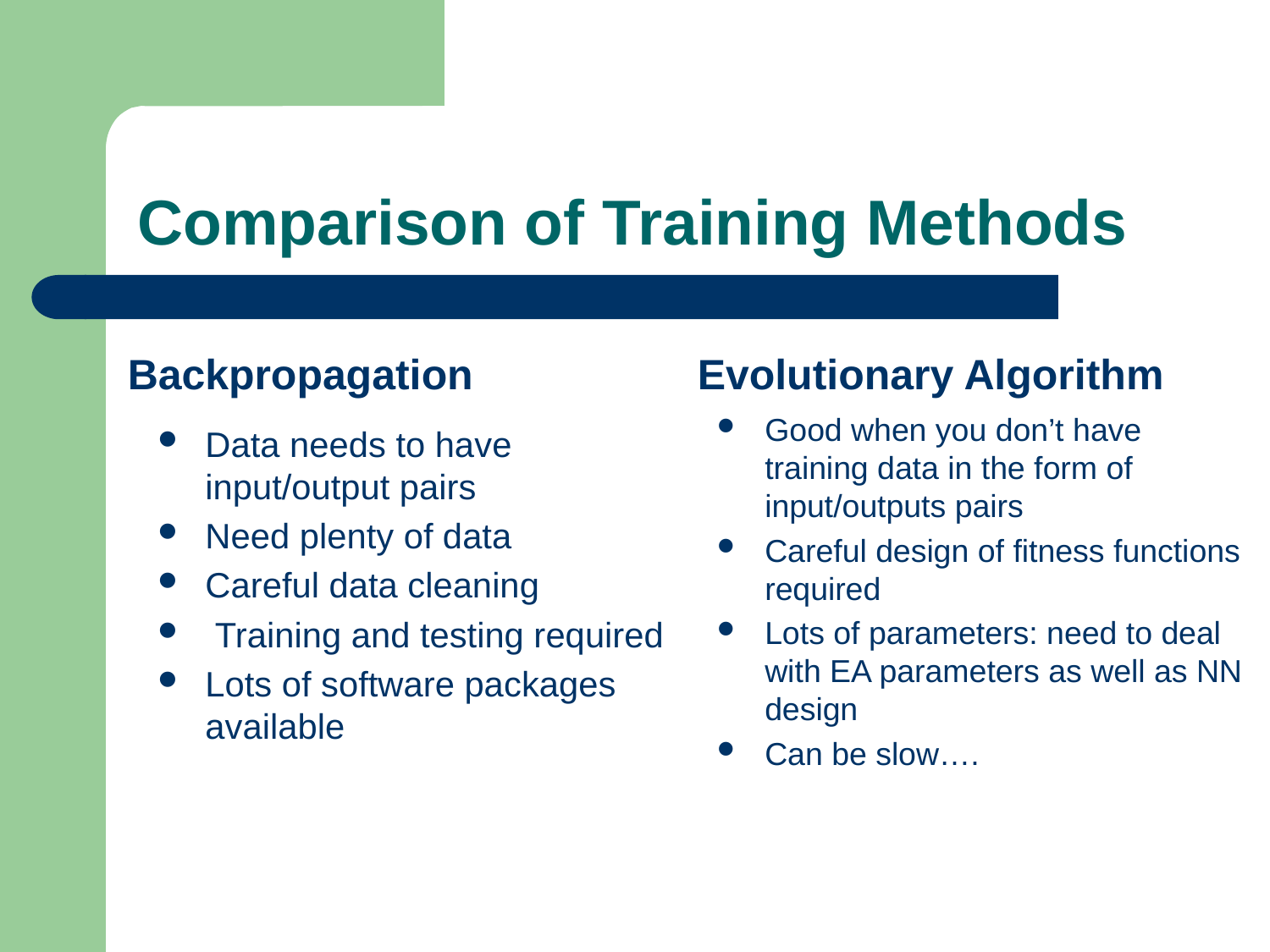

# Comparison of Training Methods
Backpropagation
Evolutionary Algorithm

Data needs to have input/output pairs
Need plenty of data
Careful data cleaning
 Training and testing required
Lots of software packages available

Good when you don’t have training data in the form of input/outputs pairs
Careful design of fitness functions required
Lots of parameters: need to deal with EA parameters as well as NN design
Can be slow….